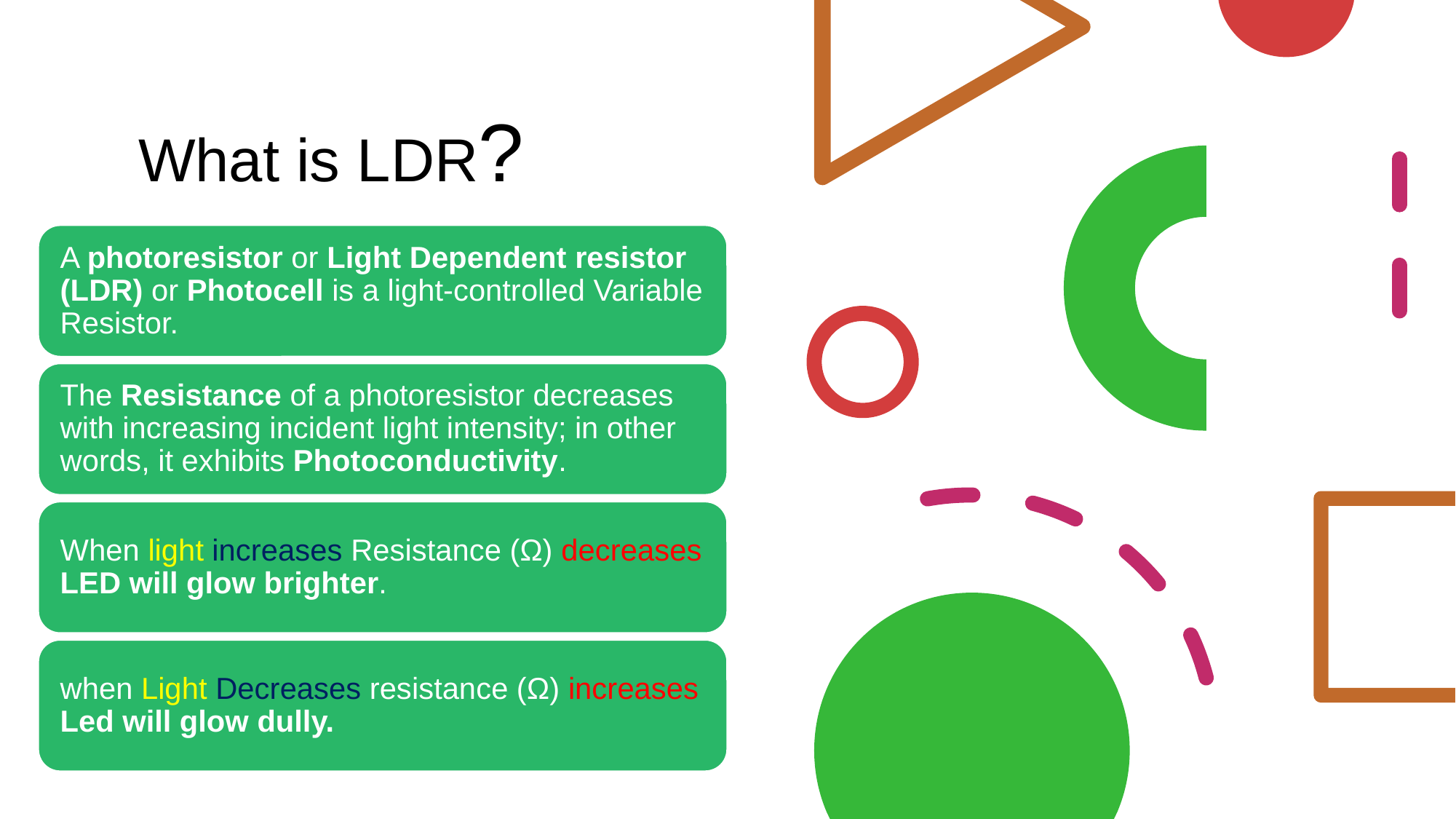

# What is LDR?

A photoresistor or Light Dependent resistor (LDR) or Photocell is a light-controlled Variable Resistor.
The Resistance of a photoresistor decreases with increasing incident light intensity; in other words, it exhibits Photoconductivity.
When light increases Resistance (Ω) decreases LED will glow brighter.
when Light Decreases resistance (Ω) increases Led will glow dully.